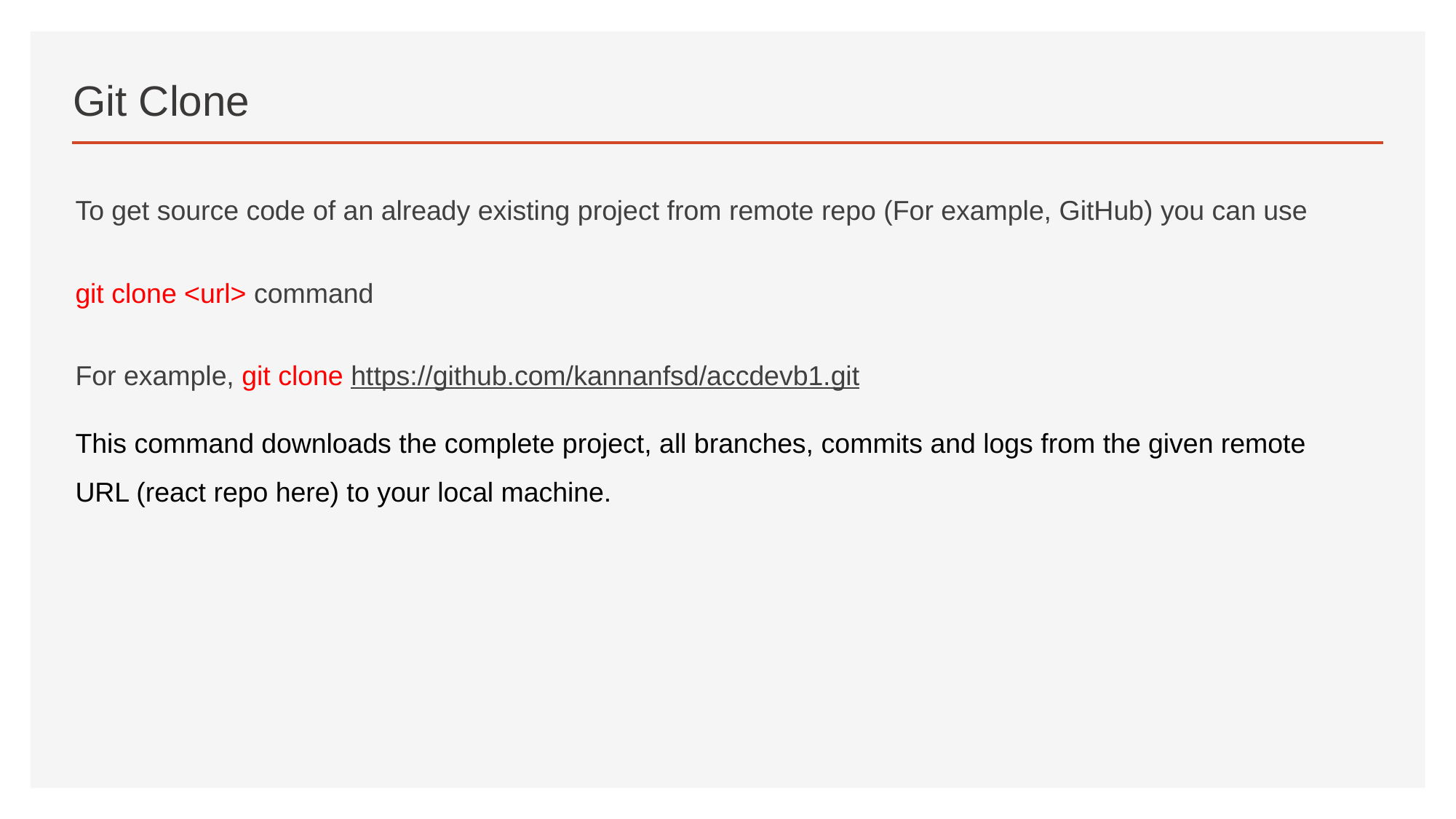

# Git Clone
To get source code of an already existing project from remote repo (For example, GitHub) you can use
git clone <url> command
For example, git clone https://github.com/kannanfsd/accdevb1.git
This command downloads the complete project, all branches, commits and logs from the given remote URL (react repo here) to your local machine.